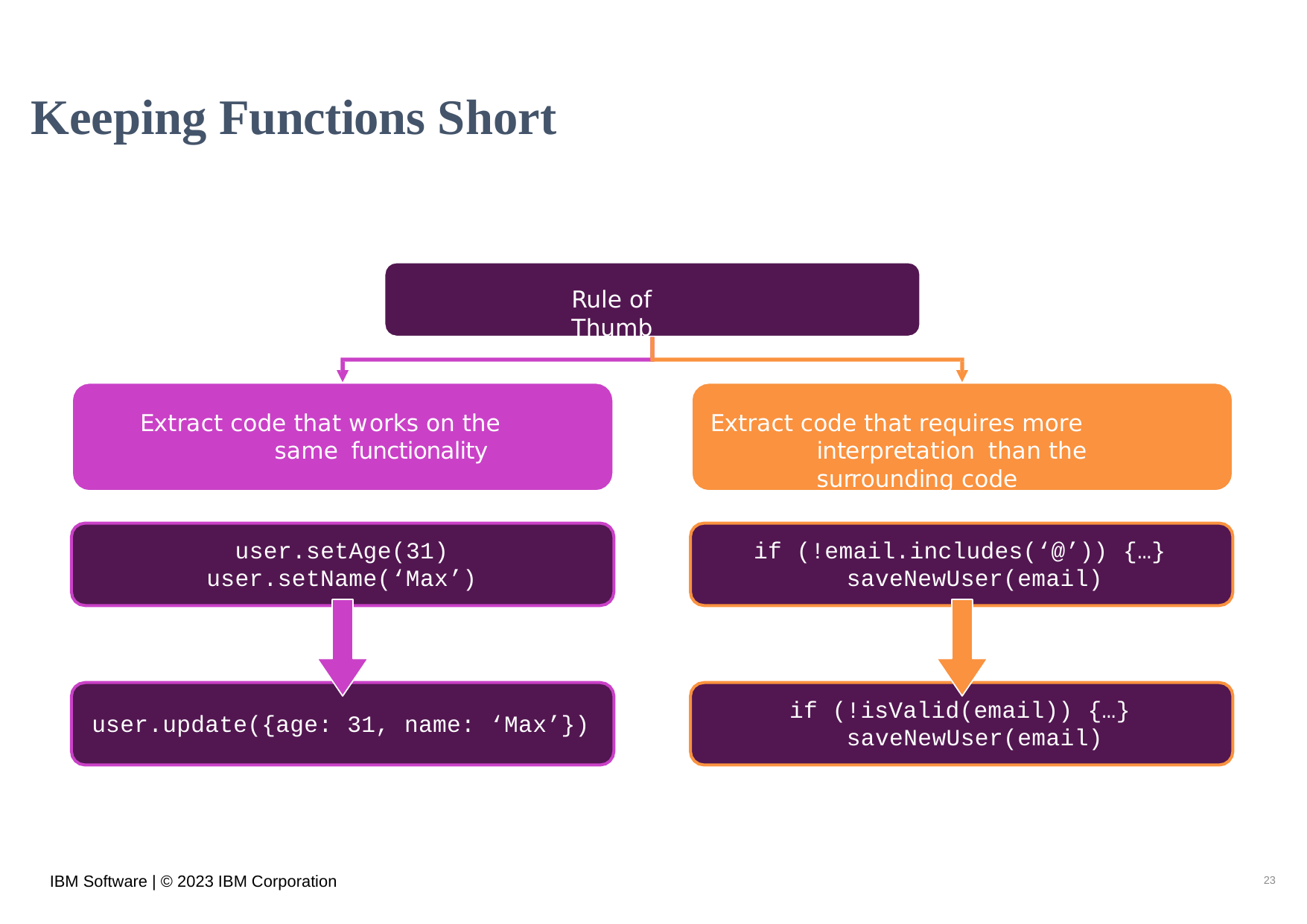

# Keeping Functions Short

Rule of Thumb

Extract code that works on the same  functionality
Extract code that requires more interpretation  than the surrounding code

user.setAge(31)  user.setName(‘Max’)
if (!email.includes(‘@’)) {…}  saveNewUser(email)

if (!isValid(email)) {…}  saveNewUser(email)
user.update({age: 31, name: ‘Max’})
IBM Software | © 2023 IBM Corporation
23